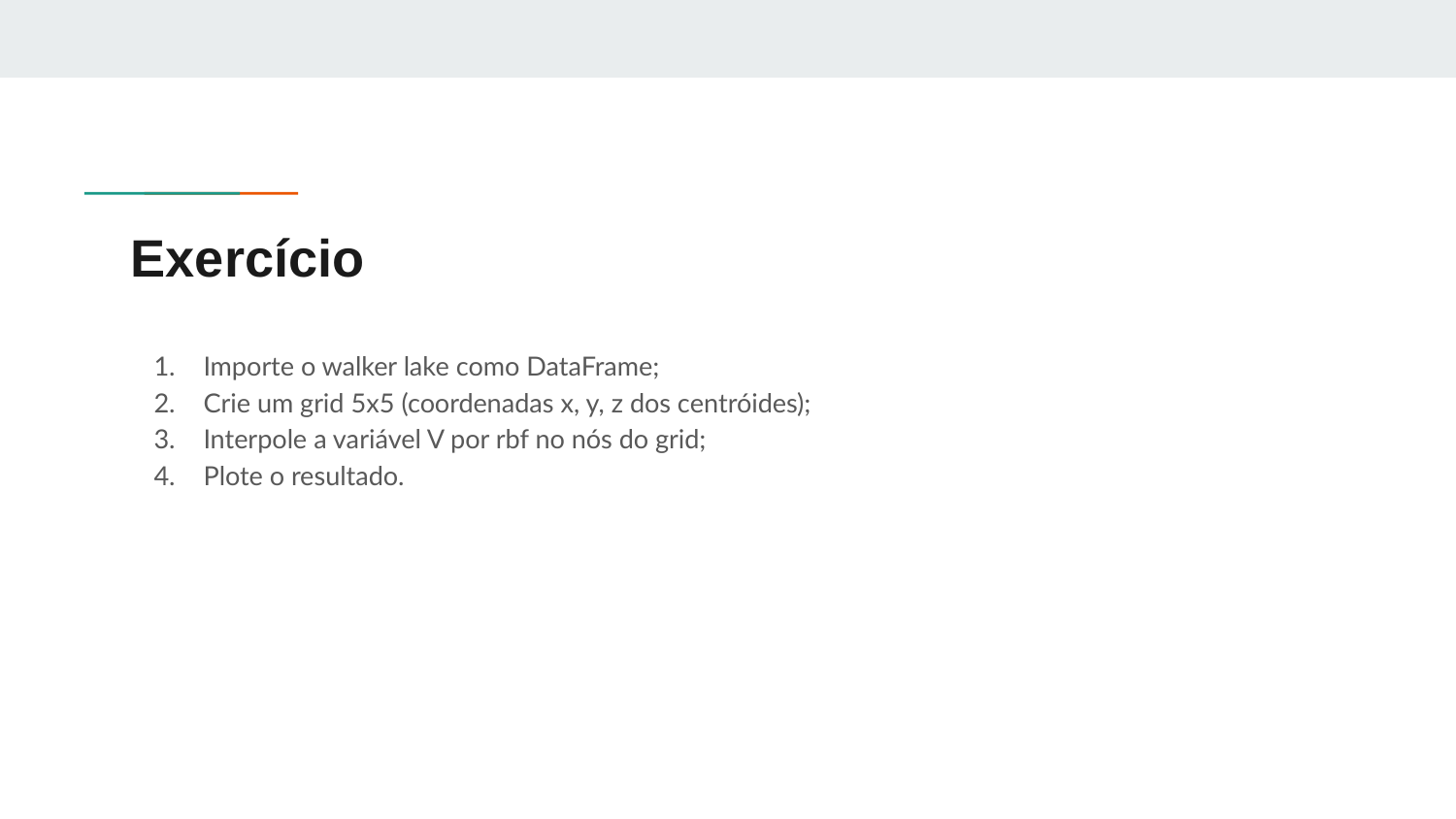

# Exercício
Importe o walker lake como DataFrame;
Crie um grid 5x5 (coordenadas x, y, z dos centróides);
Interpole a variável V por rbf no nós do grid;
Plote o resultado.